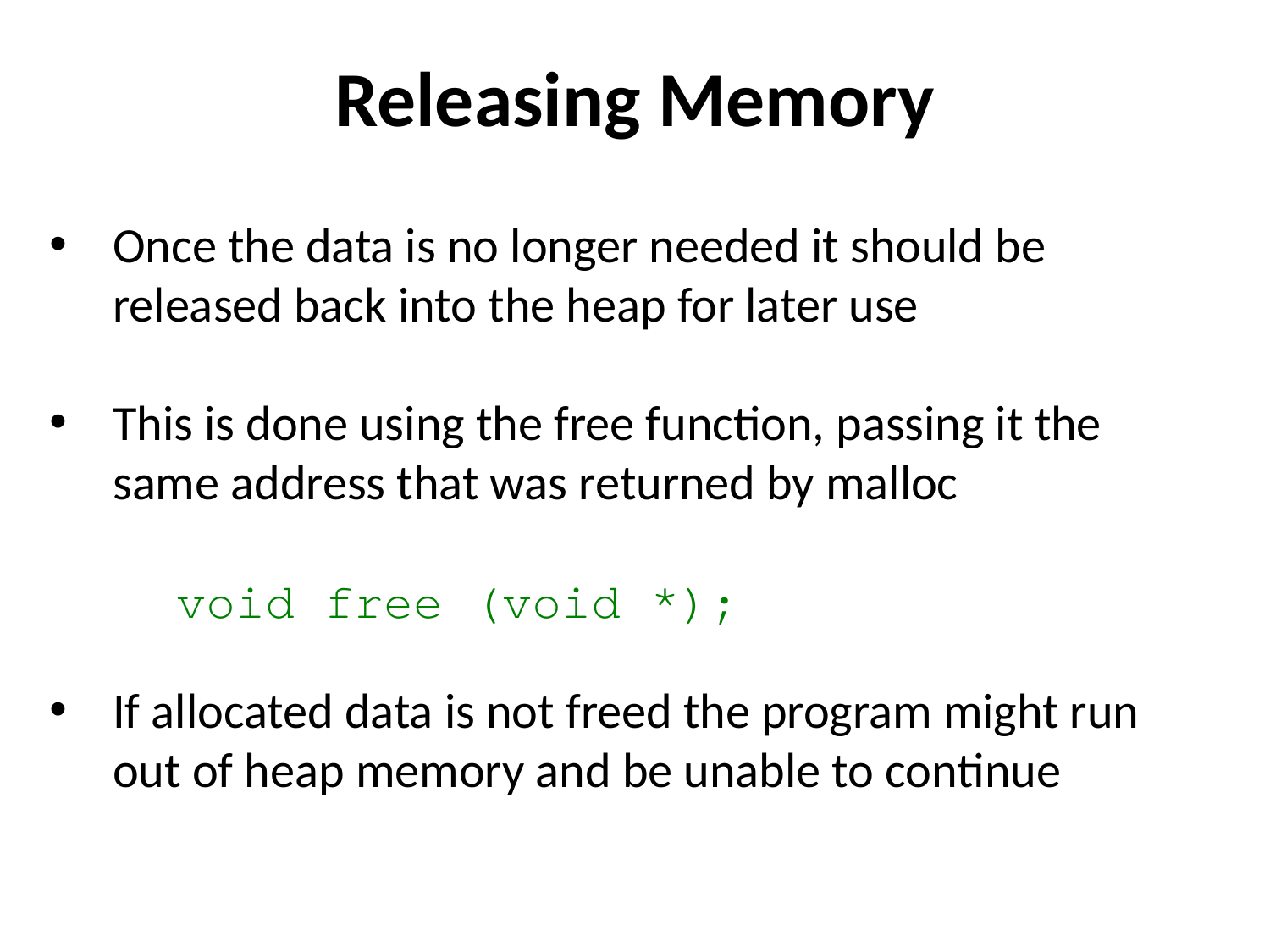

Releasing Memory
Once the data is no longer needed it should be released back into the heap for later use

This is done using the free function, passing it the same address that was returned by malloc

void free (void *);

If allocated data is not freed the program might run out of heap memory and be unable to continue